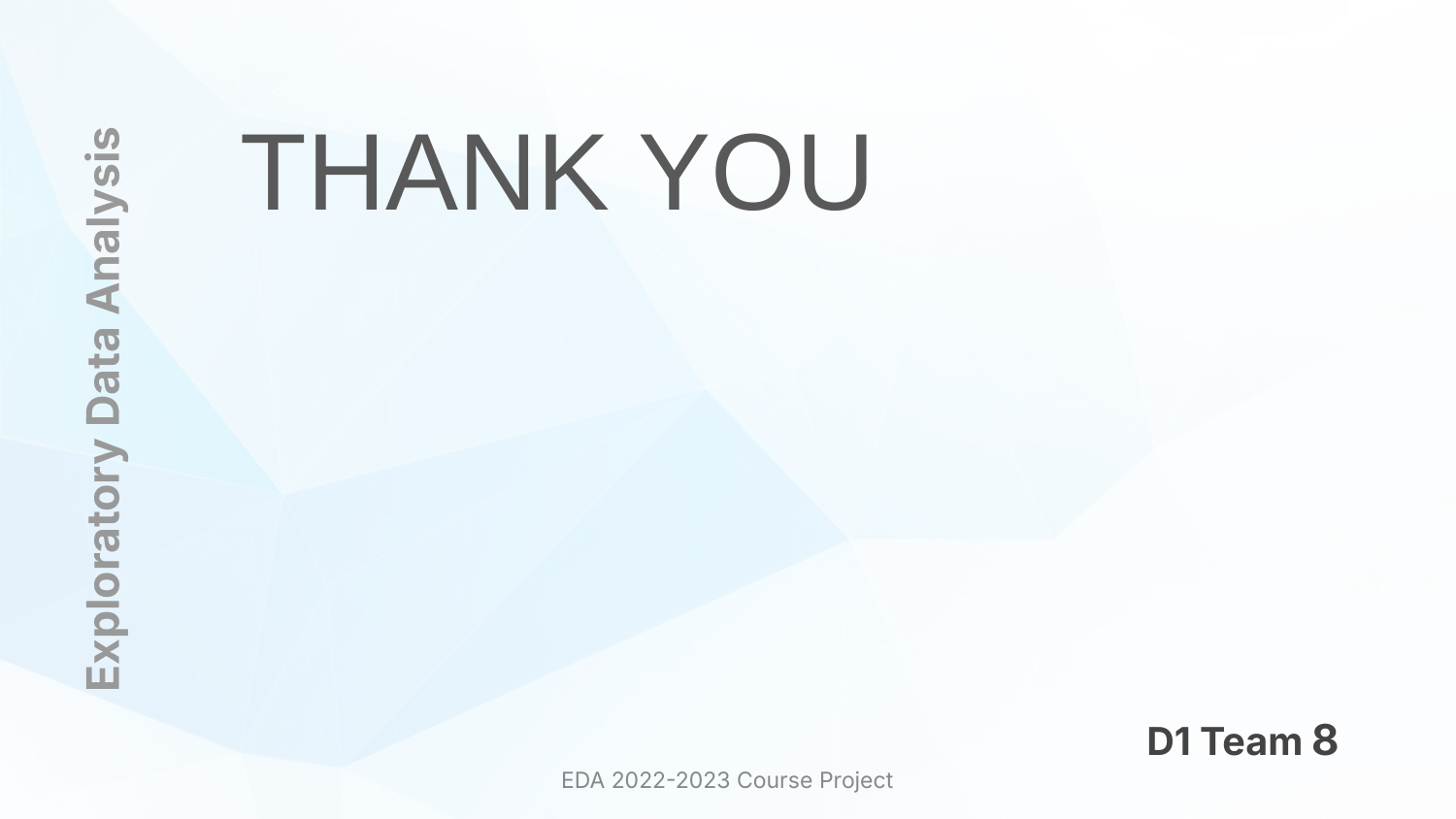

THANK YOU
Exploratory Data Analysis
D1 Team 8